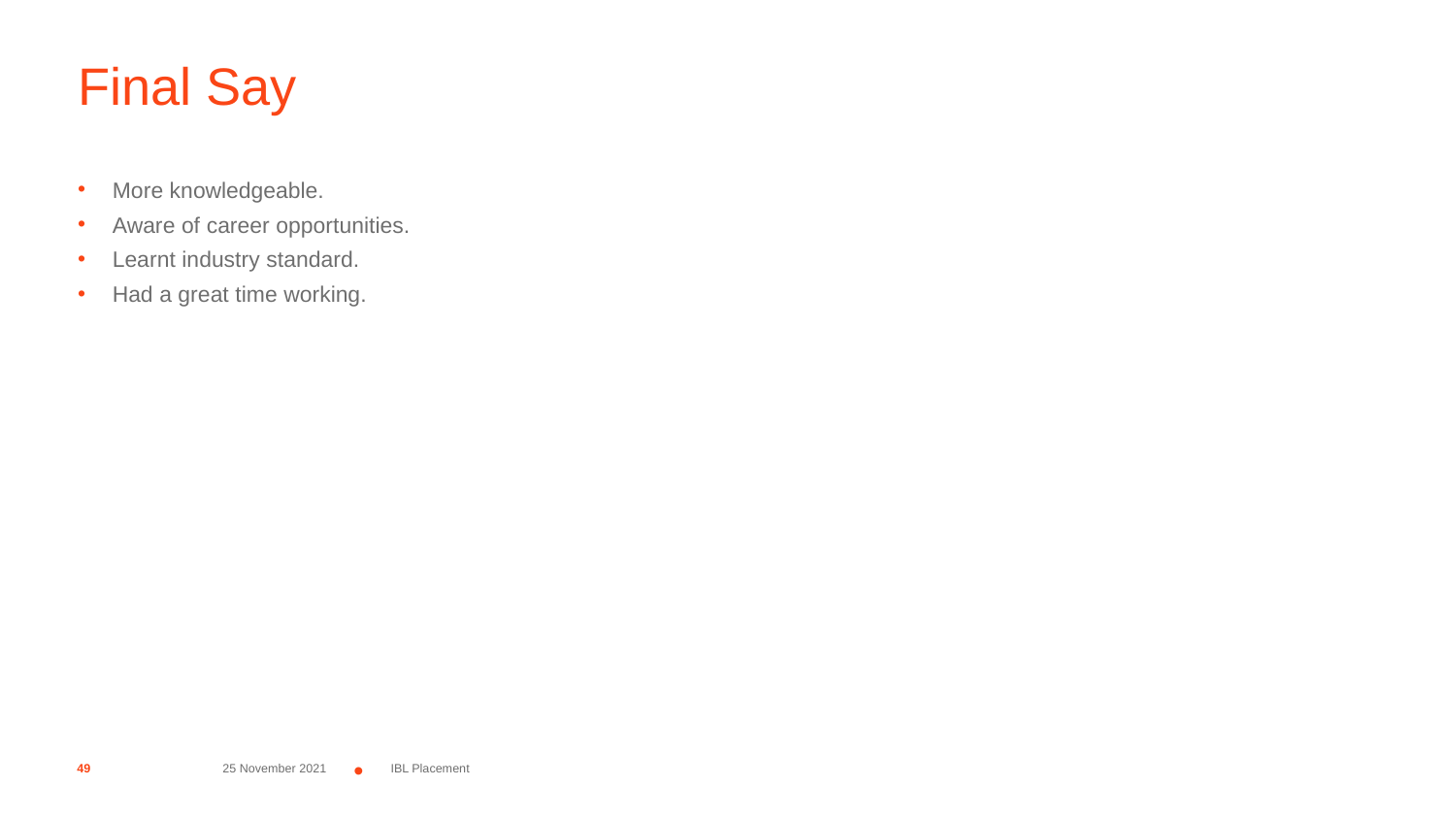

# Final Say

More knowledgeable.
Aware of career opportunities.
Learnt industry standard.
Had a great time working.